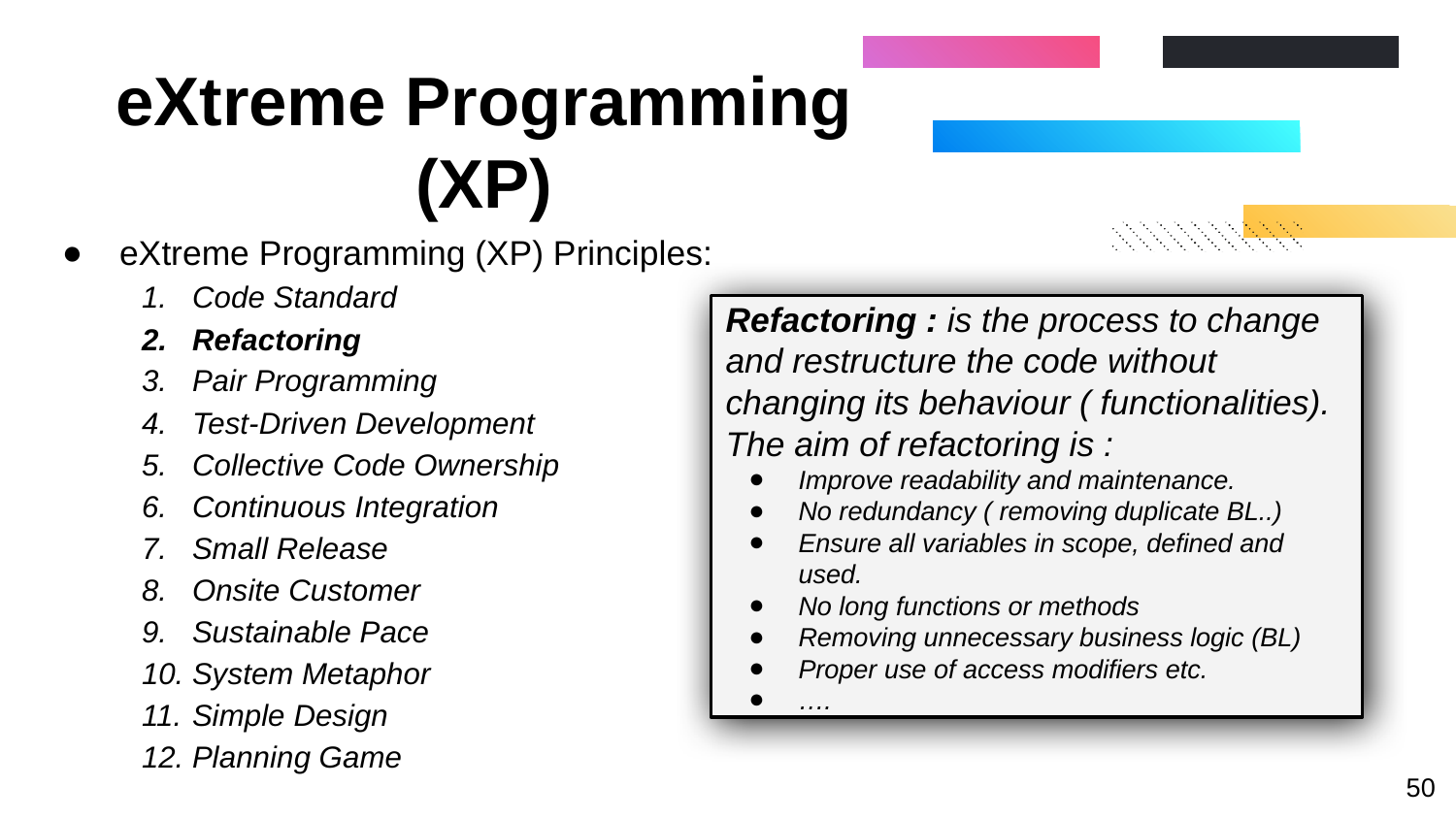

# eXtreme Programming (XP)
eXtreme Programming (XP) Principles:
Code Standard
Refactoring
Pair Programming
Test-Driven Development
Collective Code Ownership
Continuous Integration
Small Release
Onsite Customer
Sustainable Pace
System Metaphor
Simple Design
Planning Game
Refactoring : is the process to change  and restructure the code without changing its behaviour ( functionalities). The aim of refactoring is :
Improve readability and maintenance.
No redundancy ( removing duplicate BL..)
Ensure all variables in scope, defined and used.
No long functions or methods
Removing unnecessary business logic (BL)
Proper use of access modifiers etc.
….
50